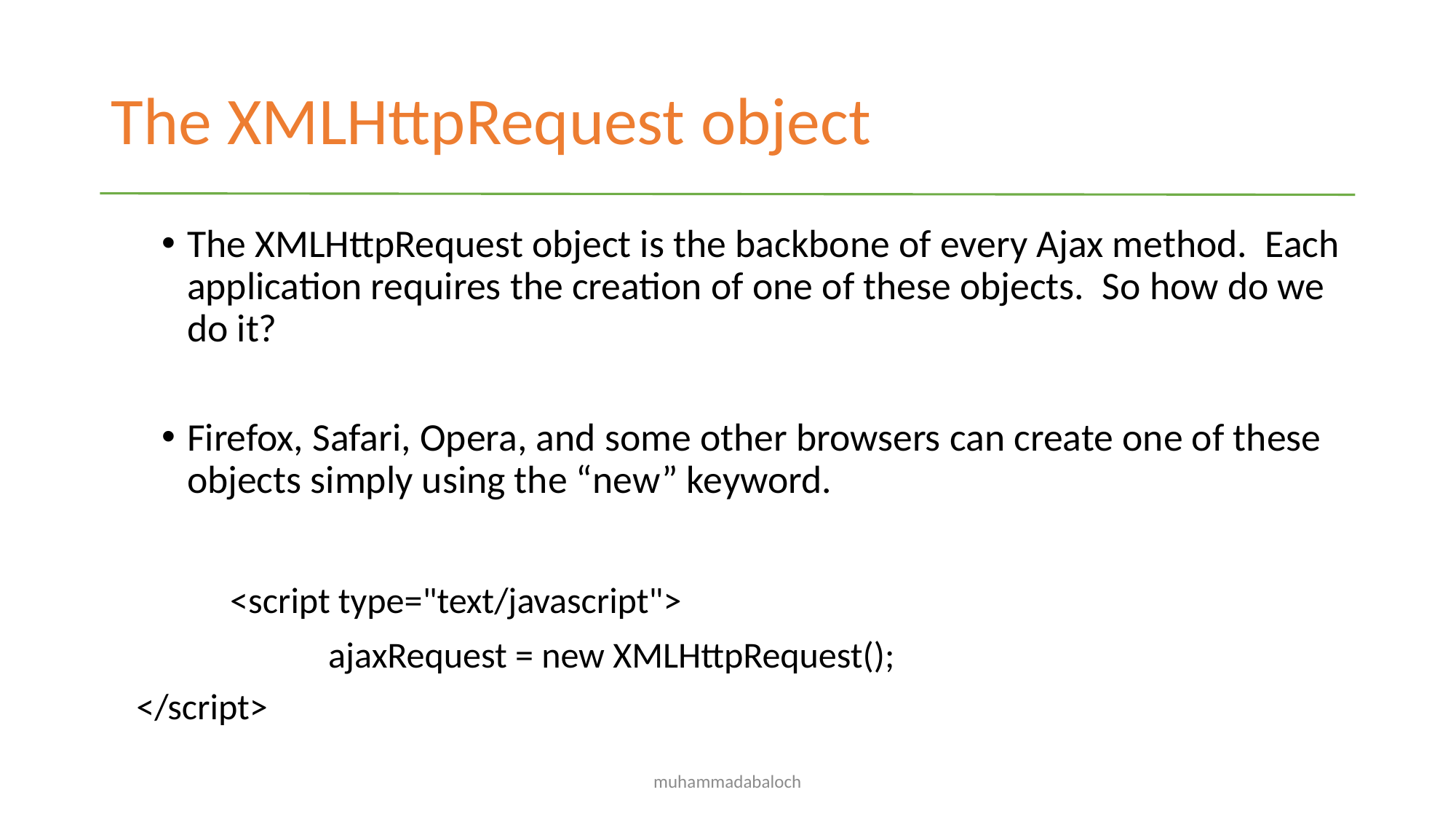

# The XMLHttpRequest object
The XMLHttpRequest object is the backbone of every Ajax method.  Each application requires the creation of one of these objects.  So how do we do it?

Firefox, Safari, Opera, and some other browsers can create one of these objects simply using the “new” keyword.

       	<script type="text/javascript">
              	            ajaxRequest = new XMLHttpRequest();
		</script>

muhammadabaloch